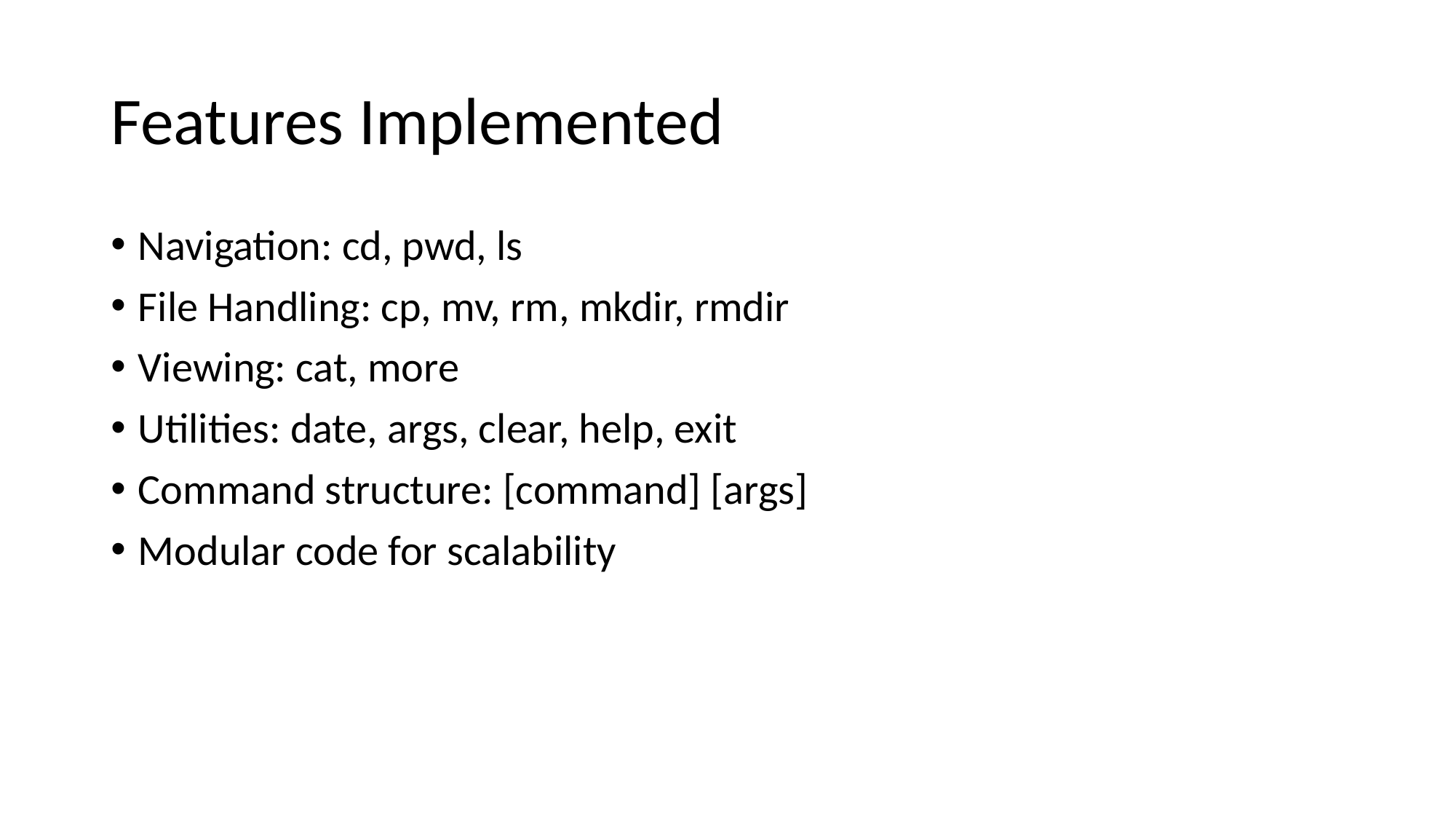

# Features Implemented
Navigation: cd, pwd, ls
File Handling: cp, mv, rm, mkdir, rmdir
Viewing: cat, more
Utilities: date, args, clear, help, exit
Command structure: [command] [args]
Modular code for scalability